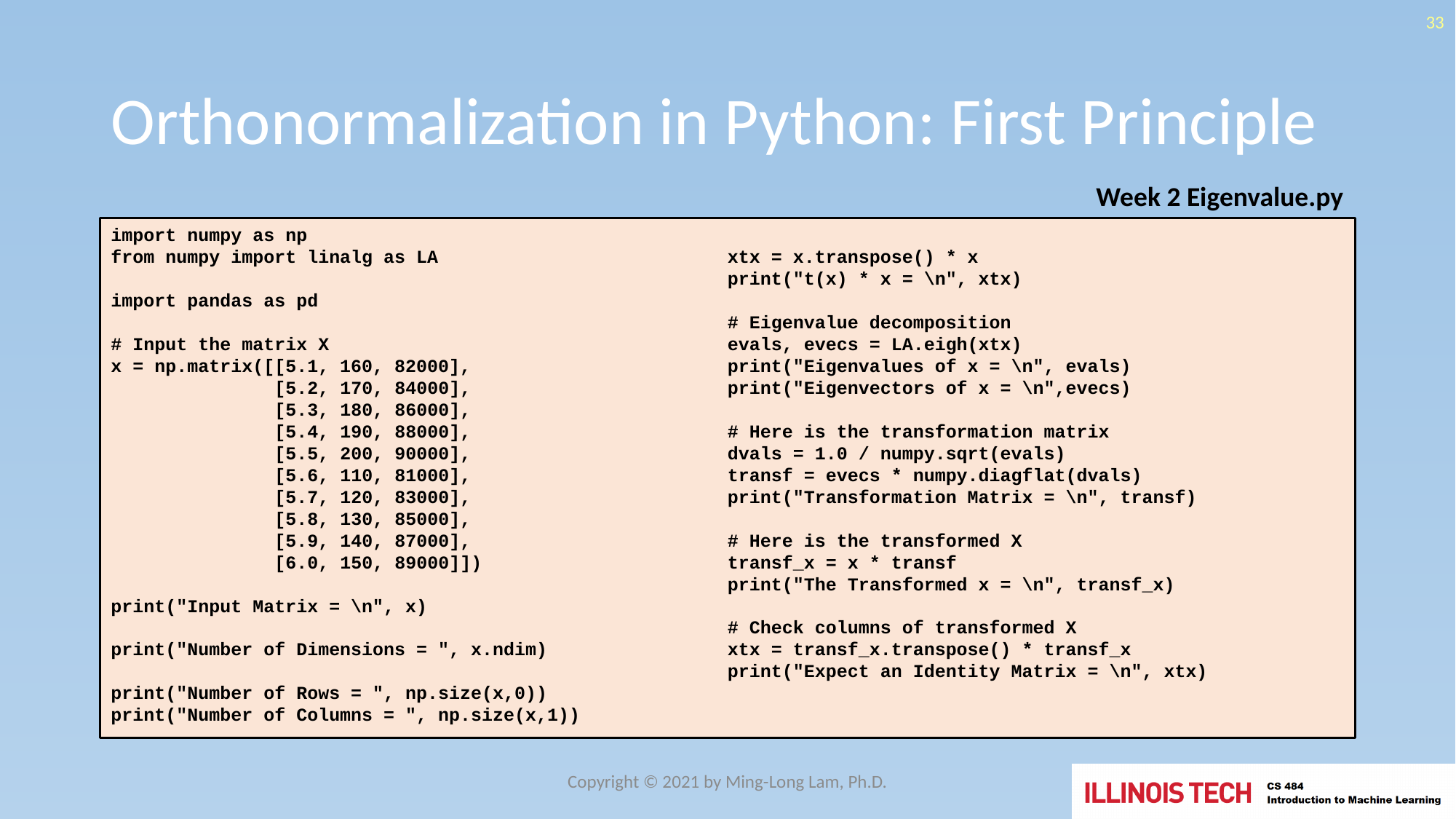

33
# Orthonormalization in Python: First Principle
Week 2 Eigenvalue.py
import numpy as np
from numpy import linalg as LA

import pandas as pd

# Input the matrix X
x = np.matrix([[5.1, 160, 82000],
               [5.2, 170, 84000],
               [5.3, 180, 86000],
               [5.4, 190, 88000],
               [5.5, 200, 90000],
               [5.6, 110, 81000],
               [5.7, 120, 83000],
               [5.8, 130, 85000],
               [5.9, 140, 87000],
               [6.0, 150, 89000]])

print("Input Matrix = \n", x)

print("Number of Dimensions = ", x.ndim)

print("Number of Rows = ", np.size(x,0))
print("Number of Columns = ", np.size(x,1))

xtx = x.transpose() * x
print("t(x) * x = \n", xtx)

# Eigenvalue decomposition
evals, evecs = LA.eigh(xtx)
print("Eigenvalues of x = \n", evals)
print("Eigenvectors of x = \n",evecs)

# Here is the transformation matrix
dvals = 1.0 / numpy.sqrt(evals)
transf = evecs * numpy.diagflat(dvals)
print("Transformation Matrix = \n", transf)

# Here is the transformed X
transf_x = x * transf
print("The Transformed x = \n", transf_x)

# Check columns of transformed X
xtx = transf_x.transpose() * transf_x
print("Expect an Identity Matrix = \n", xtx)
Copyright © 2021 by Ming-Long Lam, Ph.D.